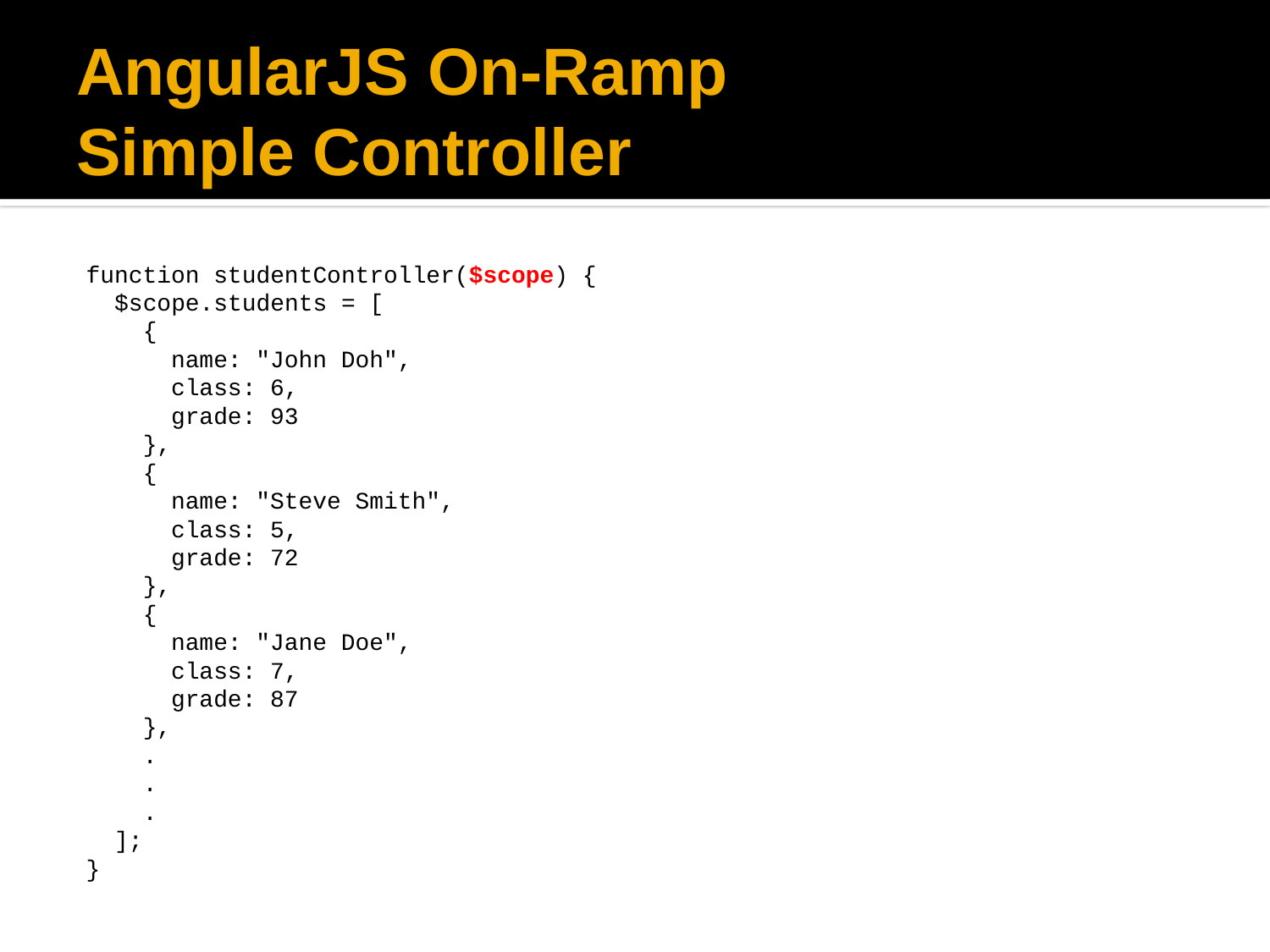

# AngularJS On-Ramp Simple Controller
function studentController($scope) {
  $scope.students = [
    {
      name: "John Doh",
      class: 6,
      grade: 93
    },
    {
      name: "Steve Smith",
      class: 5,
      grade: 72
    },
    {
      name: "Jane Doe",
      class: 7,
      grade: 87
    },
    .
    .
    .
  ];
}